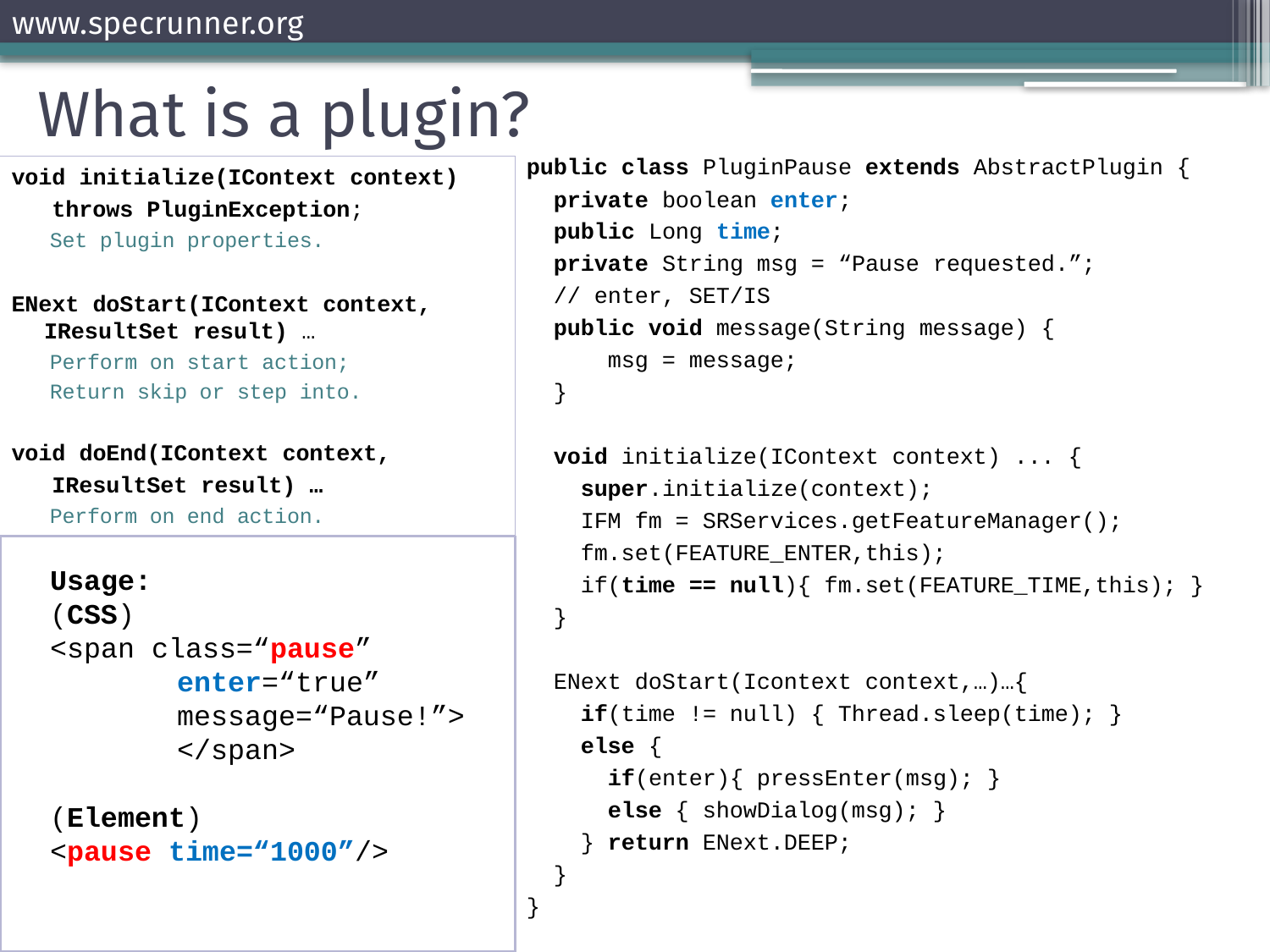

# What is a plugin?
public class PluginPause extends AbstractPlugin {
  private boolean enter;
  public Long time;
  private String msg = “Pause requested.”;
  // enter, SET/IS
  public void message(String message) {
      msg = message;
  }

  void initialize(IContext context) ... {
    super.initialize(context);
    IFM fm = SRServices.getFeatureManager();
    fm.set(FEATURE_ENTER,this);
    if(time == null){ fm.set(FEATURE_TIME,this); }
  }

  ENext doStart(Icontext context,…)…{
    if(time != null) { Thread.sleep(time); }
    else {
      if(enter){ pressEnter(msg); }
      else { showDialog(msg); }
    } return ENext.DEEP;
  }
}
void initialize(IContext context)
   throws PluginException;
Set plugin properties.

ENext doStart(IContext context, IResultSet result) …
Perform on start action;
Return skip or step into.

void doEnd(IContext context,
   IResultSet result) …
Perform on end action.

Usage:
(CSS)
<span class=“pause”
	enter=“true”
	message=“Pause!”>
	</span>

(Element)
<pause time=“1000”/>